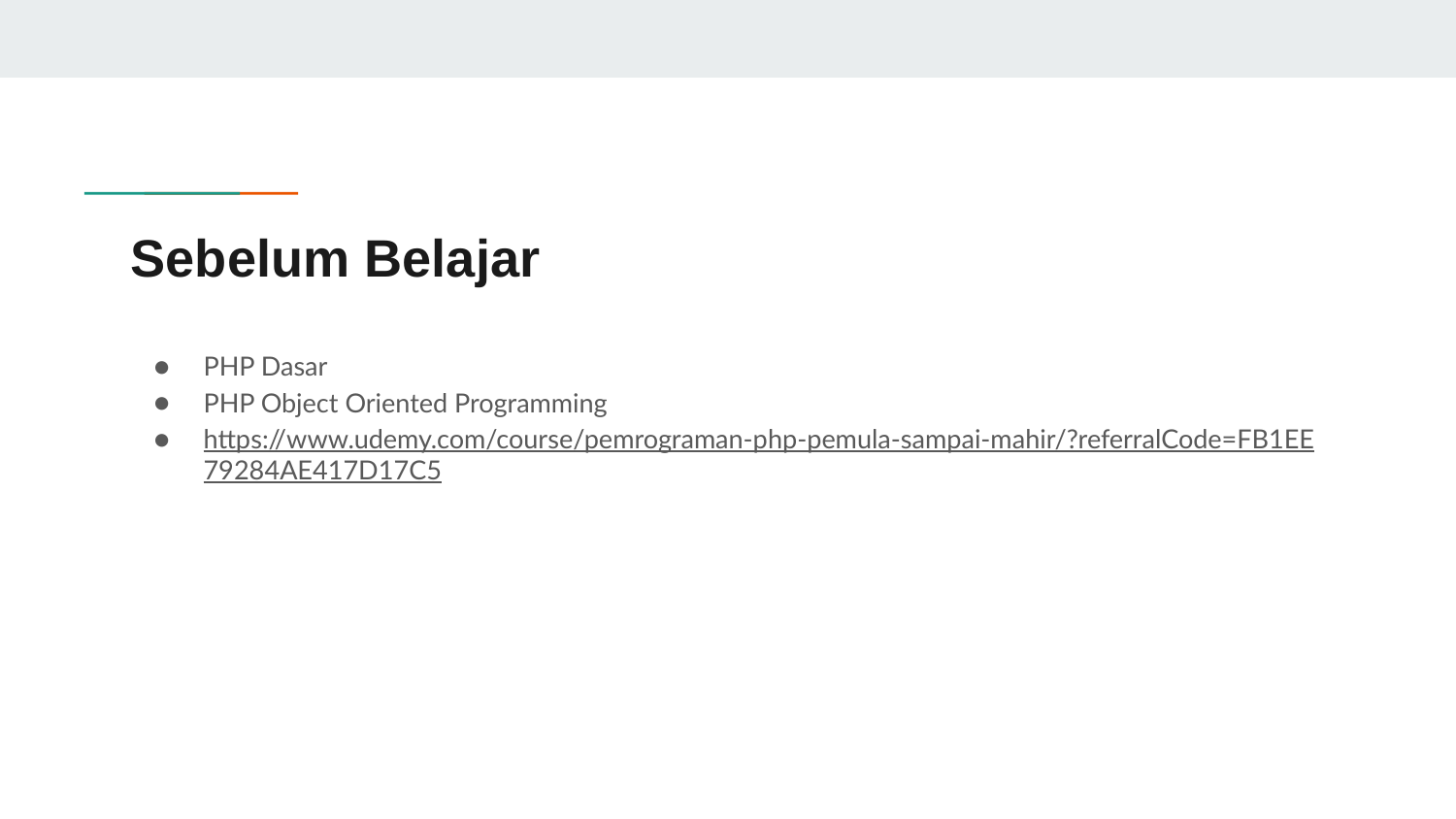

# Sebelum Belajar
PHP Dasar
PHP Object Oriented Programming
https://www.udemy.com/course/pemrograman-php-pemula-sampai-mahir/?referralCode=FB1EE79284AE417D17C5